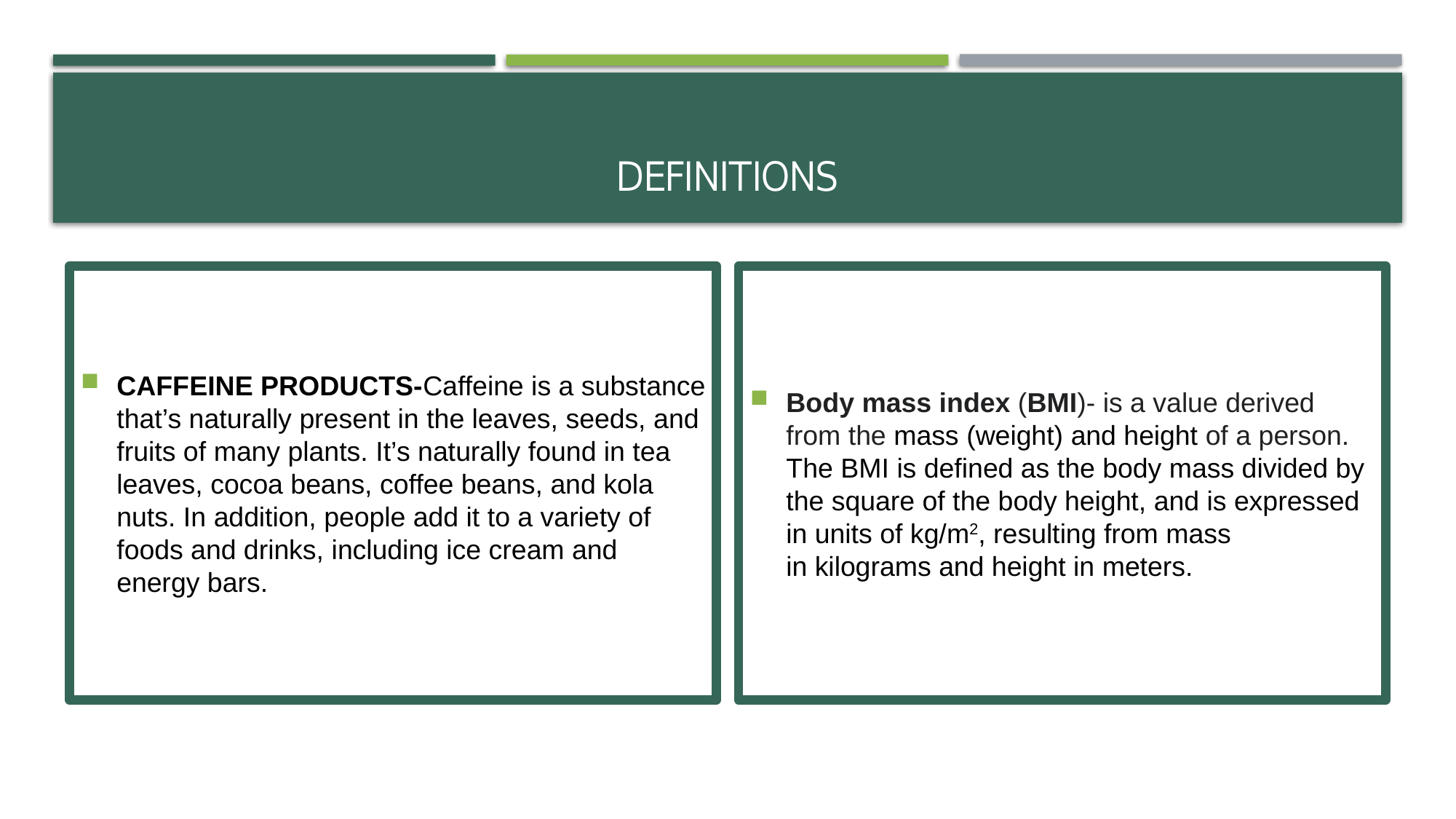

# DEFINITIONS
CAFFEINE PRODUCTS-Caffeine is a substance that’s naturally present in the leaves, seeds, and fruits of many plants. It’s naturally found in tea leaves, cocoa beans, coffee beans, and kola nuts. In addition, people add it to a variety of foods and drinks, including ice cream and energy bars.
Body mass index (BMI)- is a value derived from the mass (weight) and height of a person. The BMI is defined as the body mass divided by the square of the body height, and is expressed in units of kg/m2, resulting from mass in kilograms and height in meters.